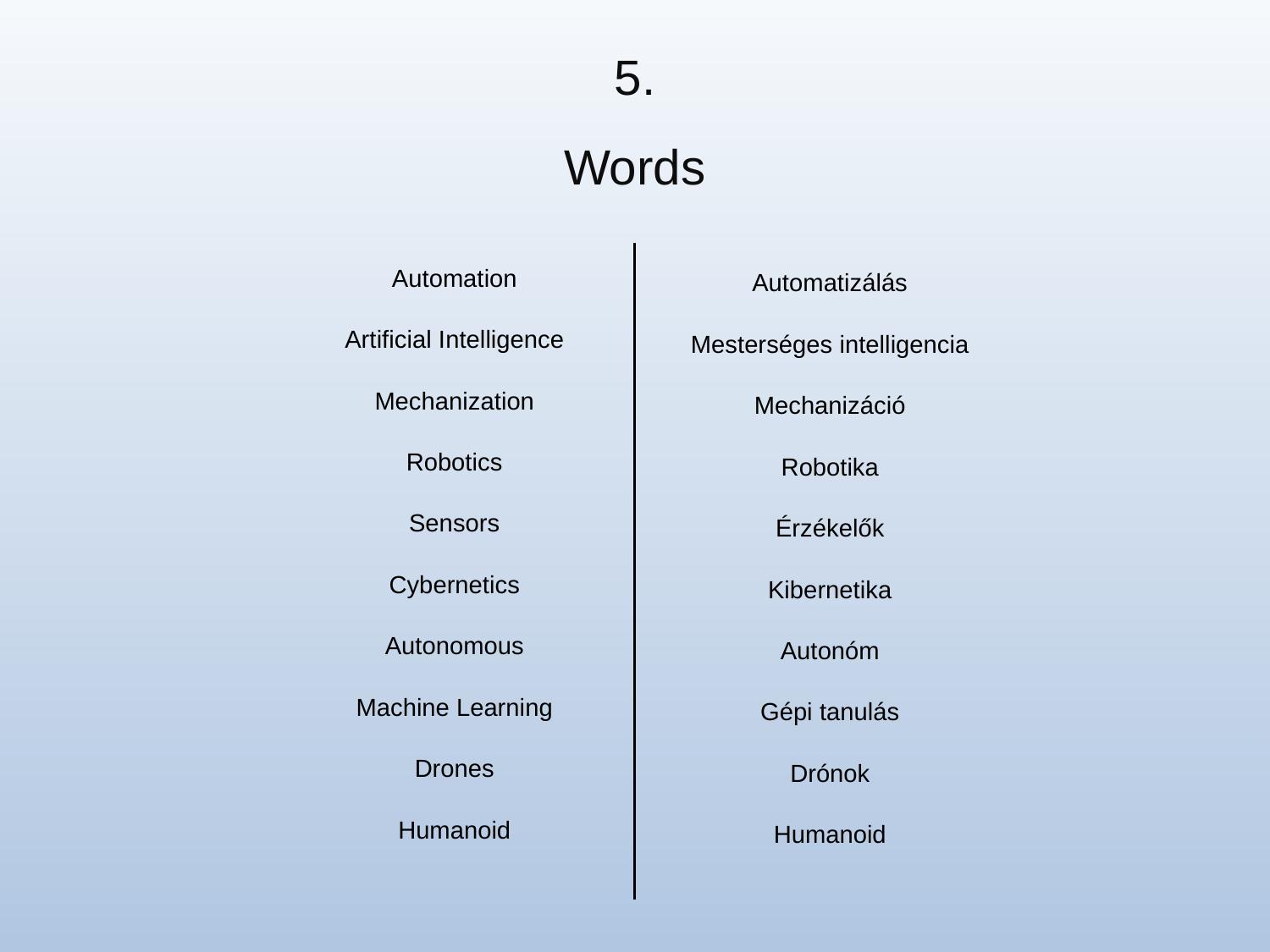

5.
Words
Automation
Artificial Intelligence
Mechanization
Robotics
Sensors
Cybernetics
Autonomous
Machine Learning
Drones
Humanoid
Automatizálás
Mesterséges intelligencia
Mechanizáció
Robotika
Érzékelők
Kibernetika
Autonóm
Gépi tanulás
Drónok
Humanoid